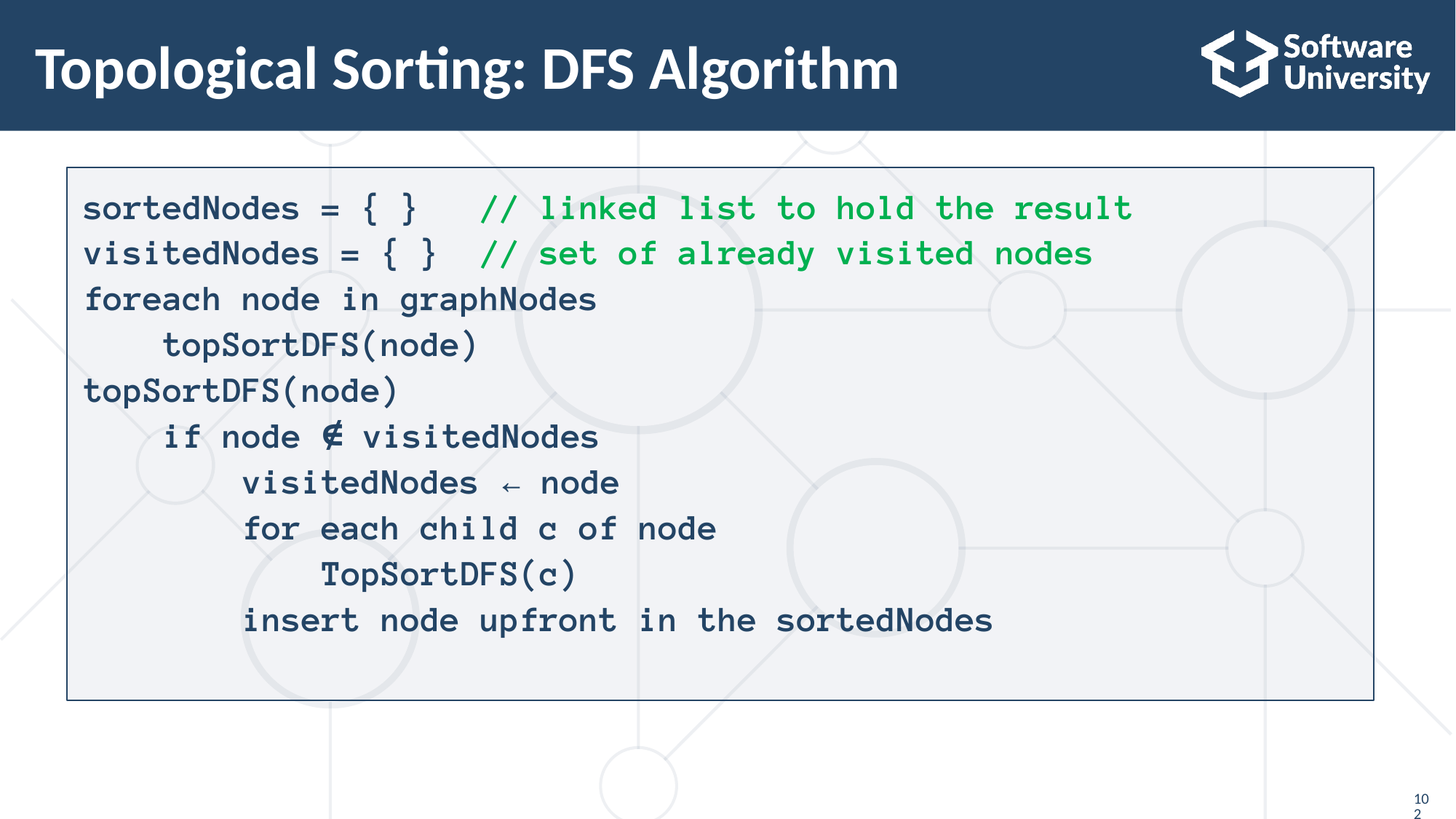

# Topological Sorting: DFS Algorithm
sortedNodes = { }   // linked list to hold the result
visitedNodes = { }  // set of already visited nodes
foreach node in graphNodes
    topSortDFS(node)
topSortDFS(node)
    if node ∉ visitedNodes
        visitedNodes ← node
        for each child c of node
            TopSortDFS(c)
        insert node upfront in the sortedNodes

102